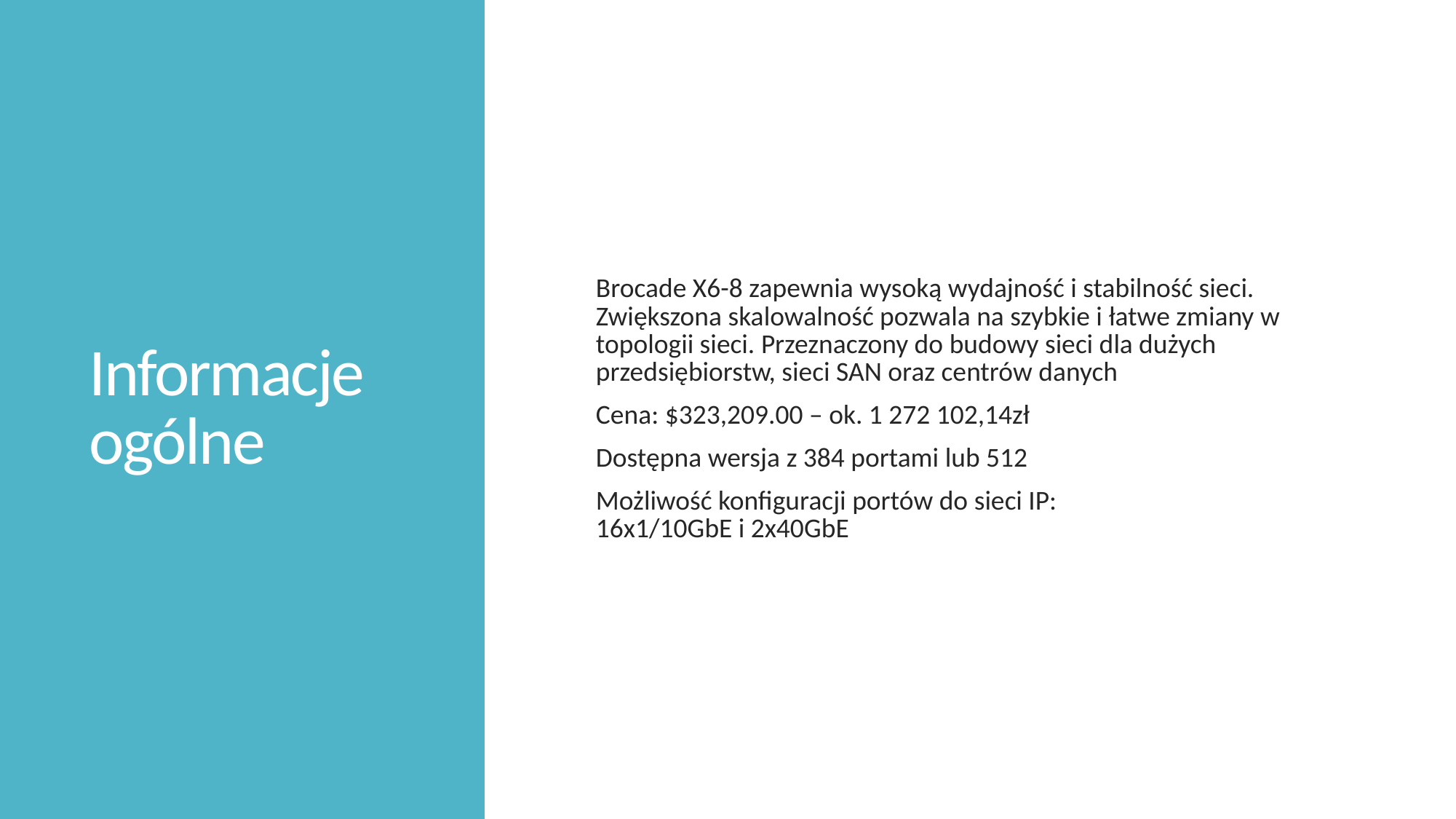

# Informacje ogólne
Brocade X6-8 zapewnia wysoką wydajność i stabilność sieci. Zwiększona skalowalność pozwala na szybkie i łatwe zmiany w topologii sieci. Przeznaczony do budowy sieci dla dużych przedsiębiorstw, sieci SAN oraz centrów danych
Cena: $323,209.00 – ok. 1 272 102,14zł
Dostępna wersja z 384 portami lub 512
Możliwość konfiguracji portów do sieci IP:
16x1/10GbE i 2x40GbE